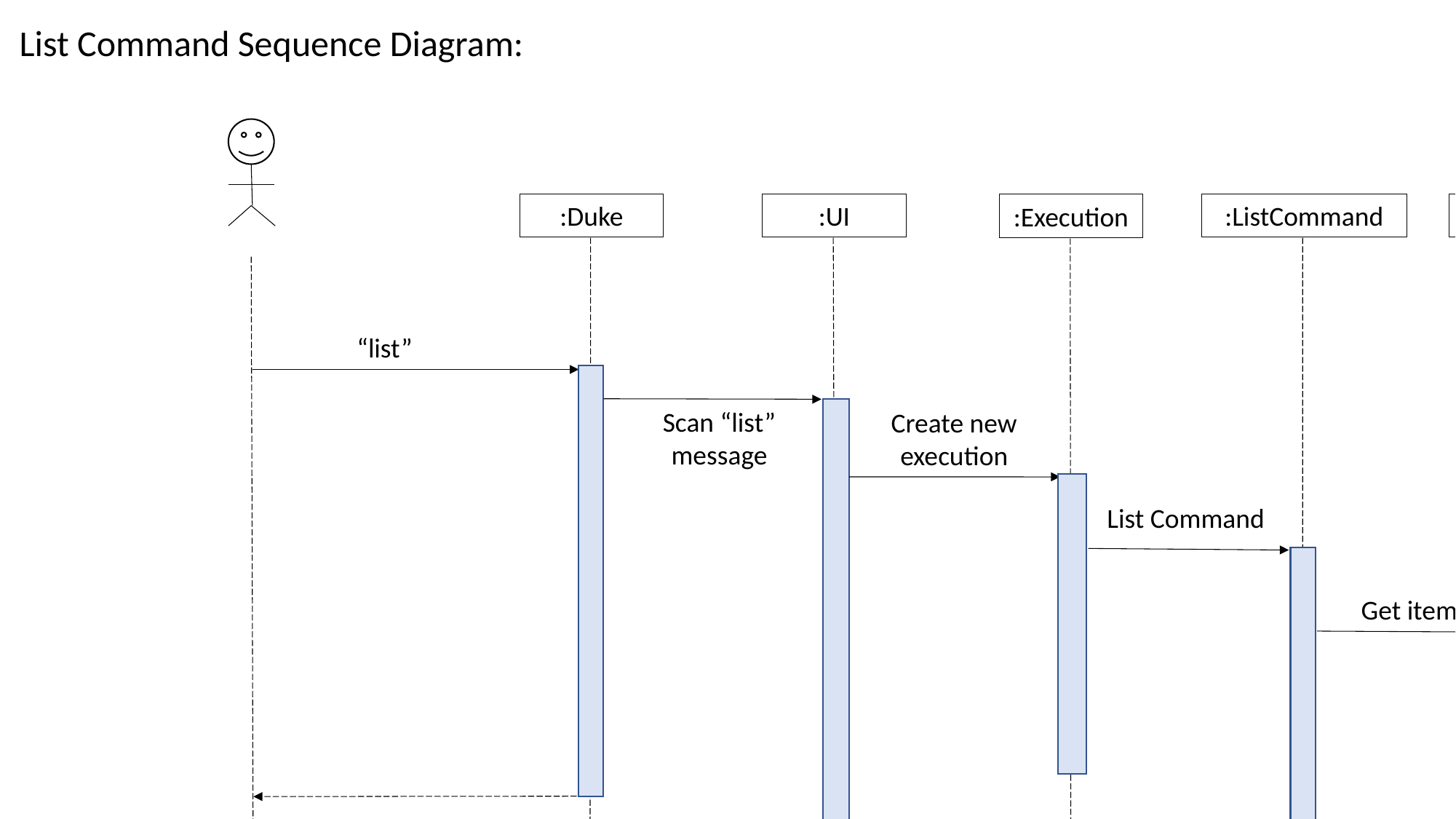

List Command Sequence Diagram:

:Duke
:UI
:ListCommand
:ItemList
:Execution

“list”

Scan “list” message
Create new execution

List Command

Get items

A list of item

Show A list of item